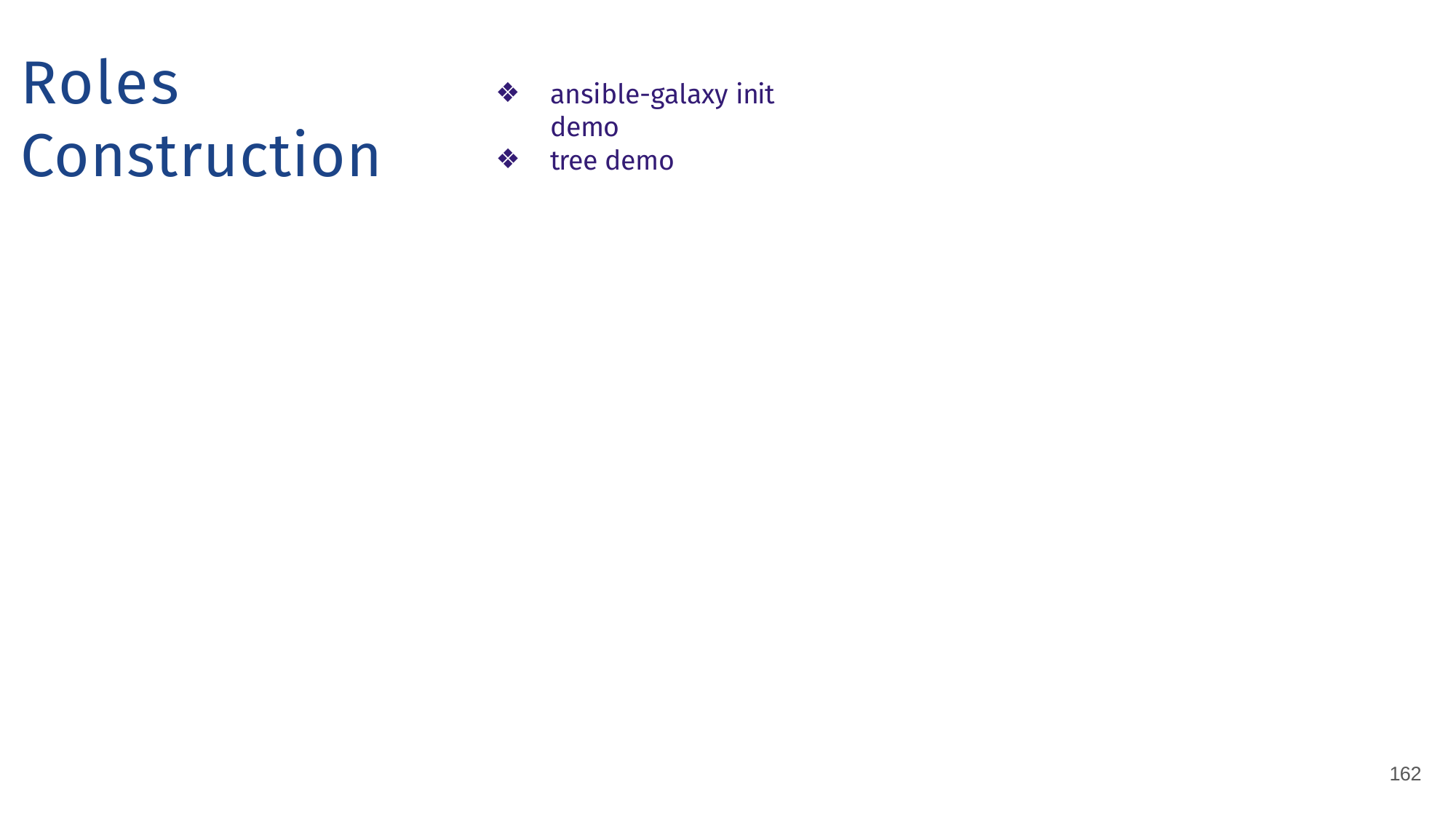

# Roles Construction
ansible-galaxy init demo
tree demo
162